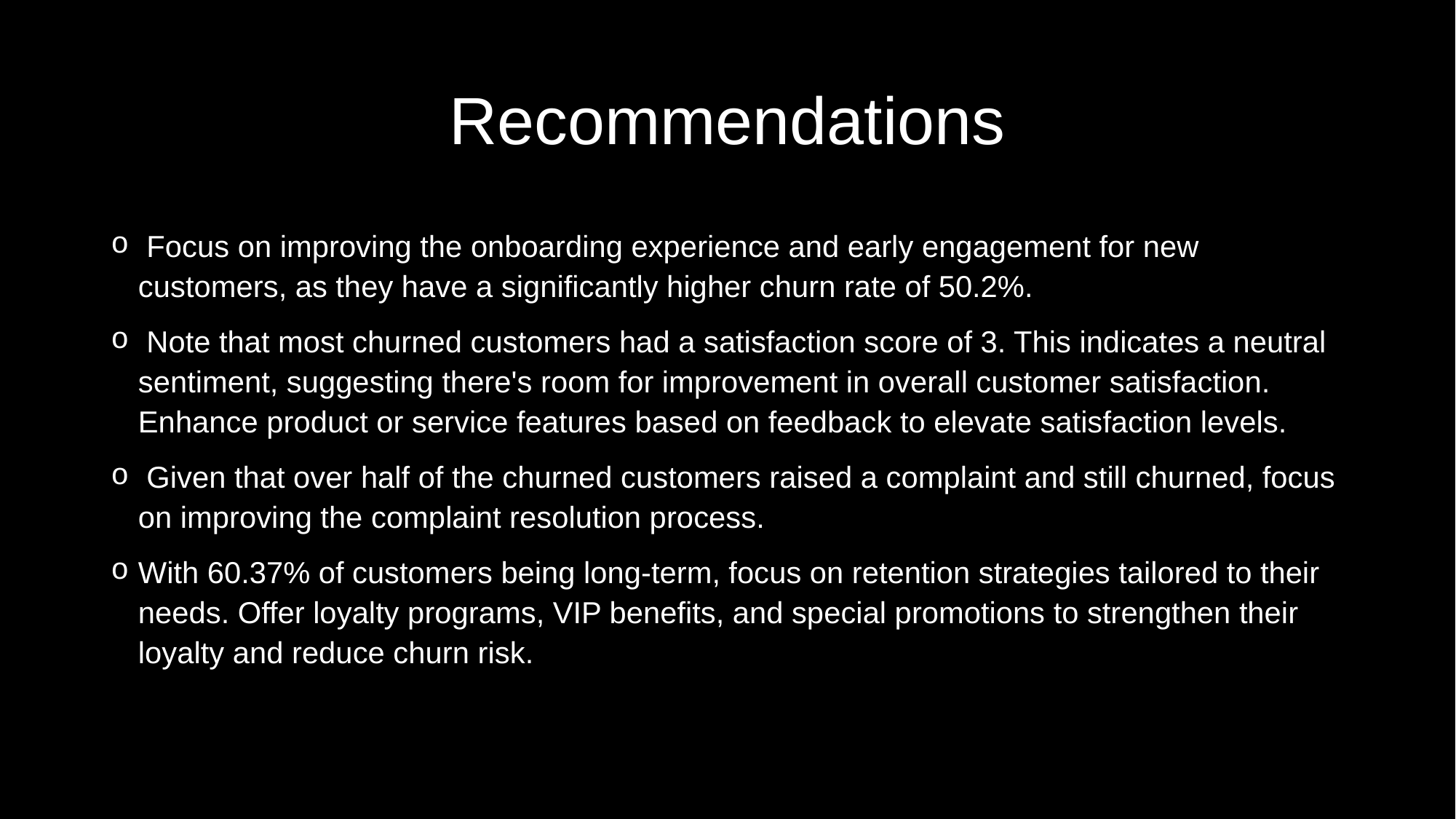

# Recommendations
 Focus on improving the onboarding experience and early engagement for new customers, as they have a significantly higher churn rate of 50.2%.
 Note that most churned customers had a satisfaction score of 3. This indicates a neutral sentiment, suggesting there's room for improvement in overall customer satisfaction. Enhance product or service features based on feedback to elevate satisfaction levels.
 Given that over half of the churned customers raised a complaint and still churned, focus on improving the complaint resolution process.
With 60.37% of customers being long-term, focus on retention strategies tailored to their needs. Offer loyalty programs, VIP benefits, and special promotions to strengthen their loyalty and reduce churn risk.